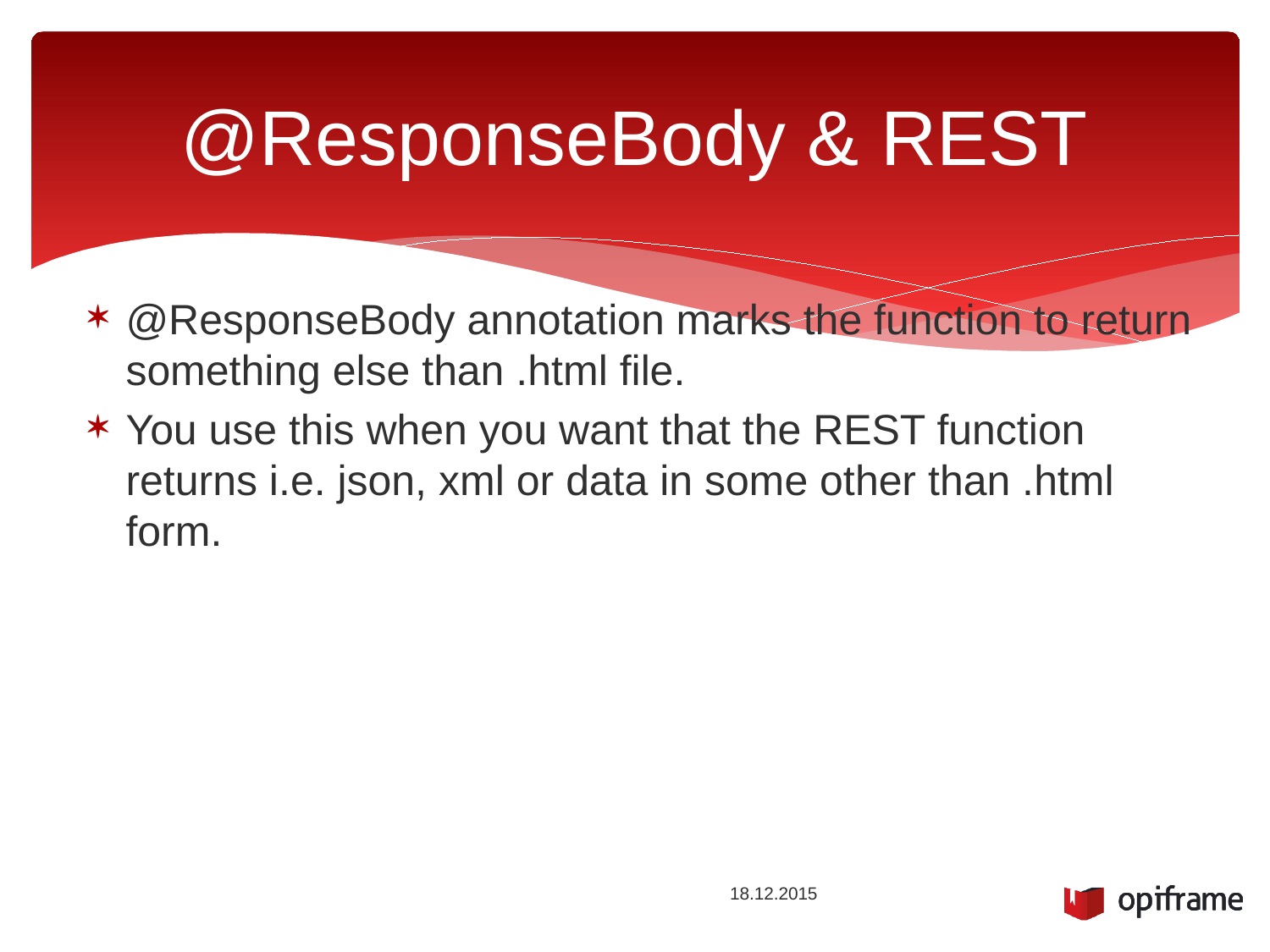

# @ResponseBody & REST
@ResponseBody annotation marks the function to return something else than .html file.
You use this when you want that the REST function returns i.e. json, xml or data in some other than .html form.

18.12.2015